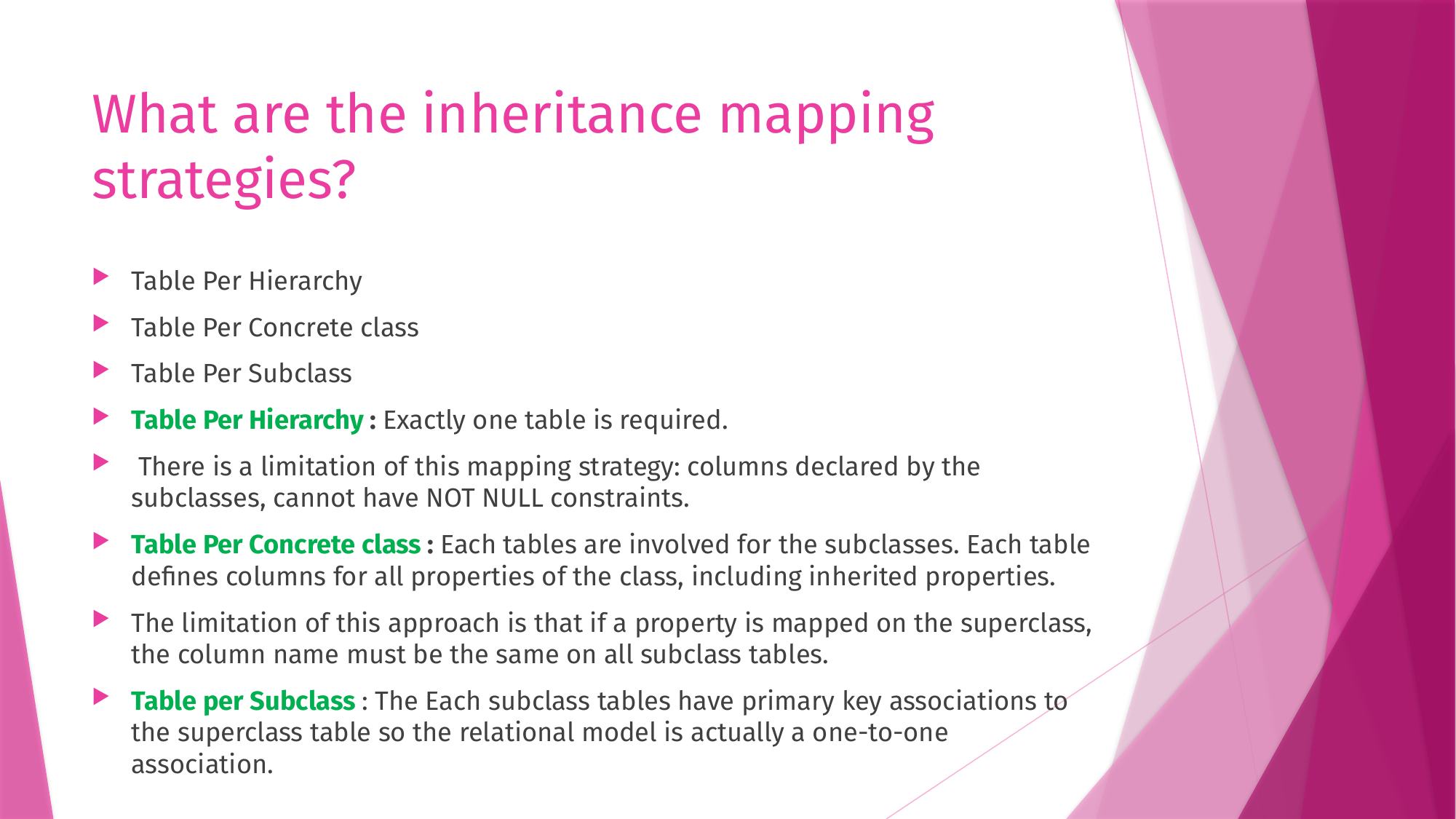

# What are the inheritance mapping strategies?
Table Per Hierarchy
Table Per Concrete class
Table Per Subclass
Table Per Hierarchy : Exactly one table is required.
 There is a limitation of this mapping strategy: columns declared by the subclasses, cannot have NOT NULL constraints.
Table Per Concrete class : Each tables are involved for the subclasses. Each table defines columns for all properties of the class, including inherited properties.
The limitation of this approach is that if a property is mapped on the superclass, the column name must be the same on all subclass tables.
Table per Subclass : The Each subclass tables have primary key associations to the superclass table so the relational model is actually a one-to-one association.